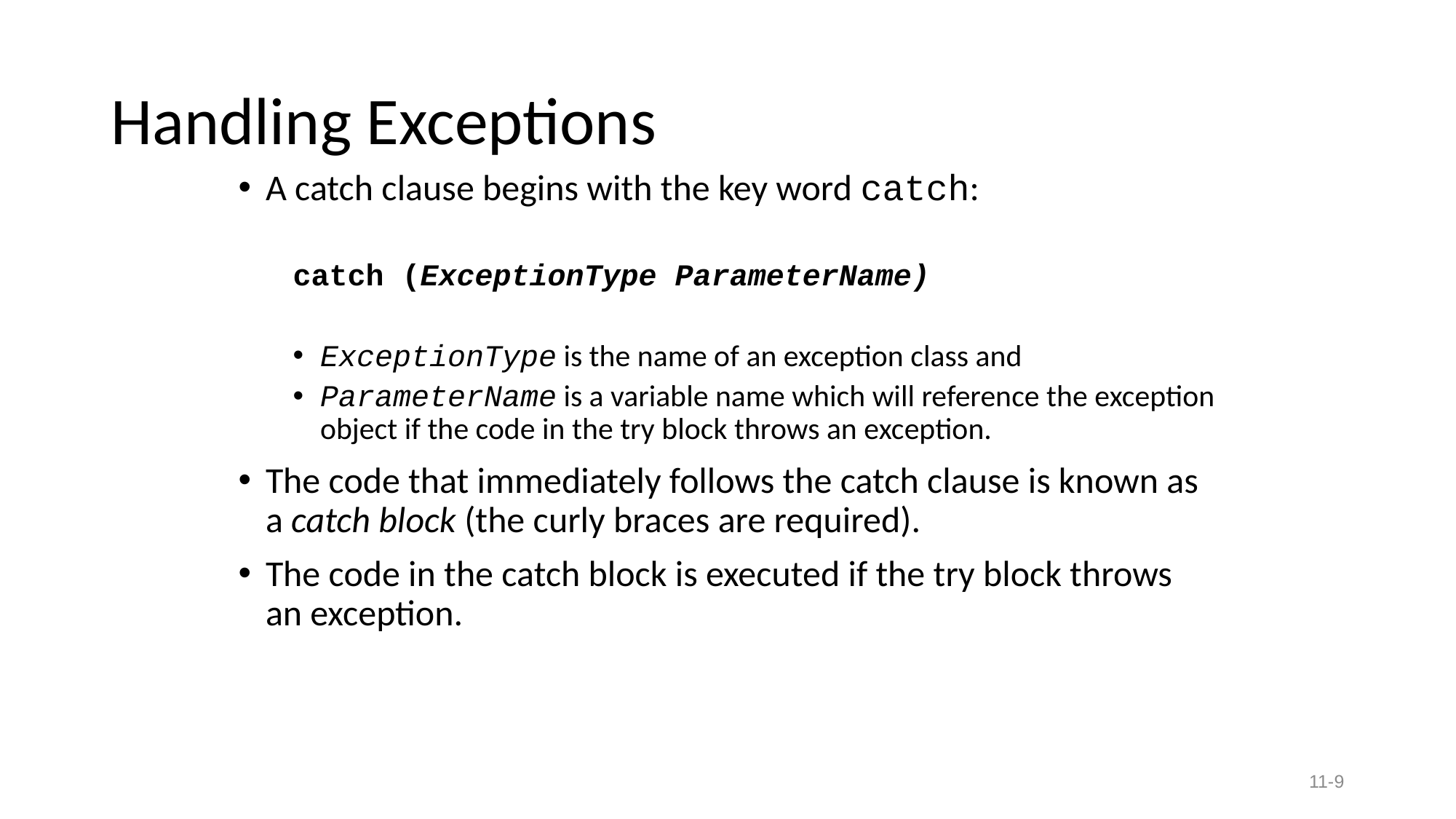

Handling Exceptions
A catch clause begins with the key word catch:
catch (ExceptionType ParameterName)

ExceptionType is the name of an exception class and
ParameterName is a variable name which will reference the exception object if the code in the try block throws an exception.
The code that immediately follows the catch clause is known as a catch block (the curly braces are required).
The code in the catch block is executed if the try block throws an exception.
11-9